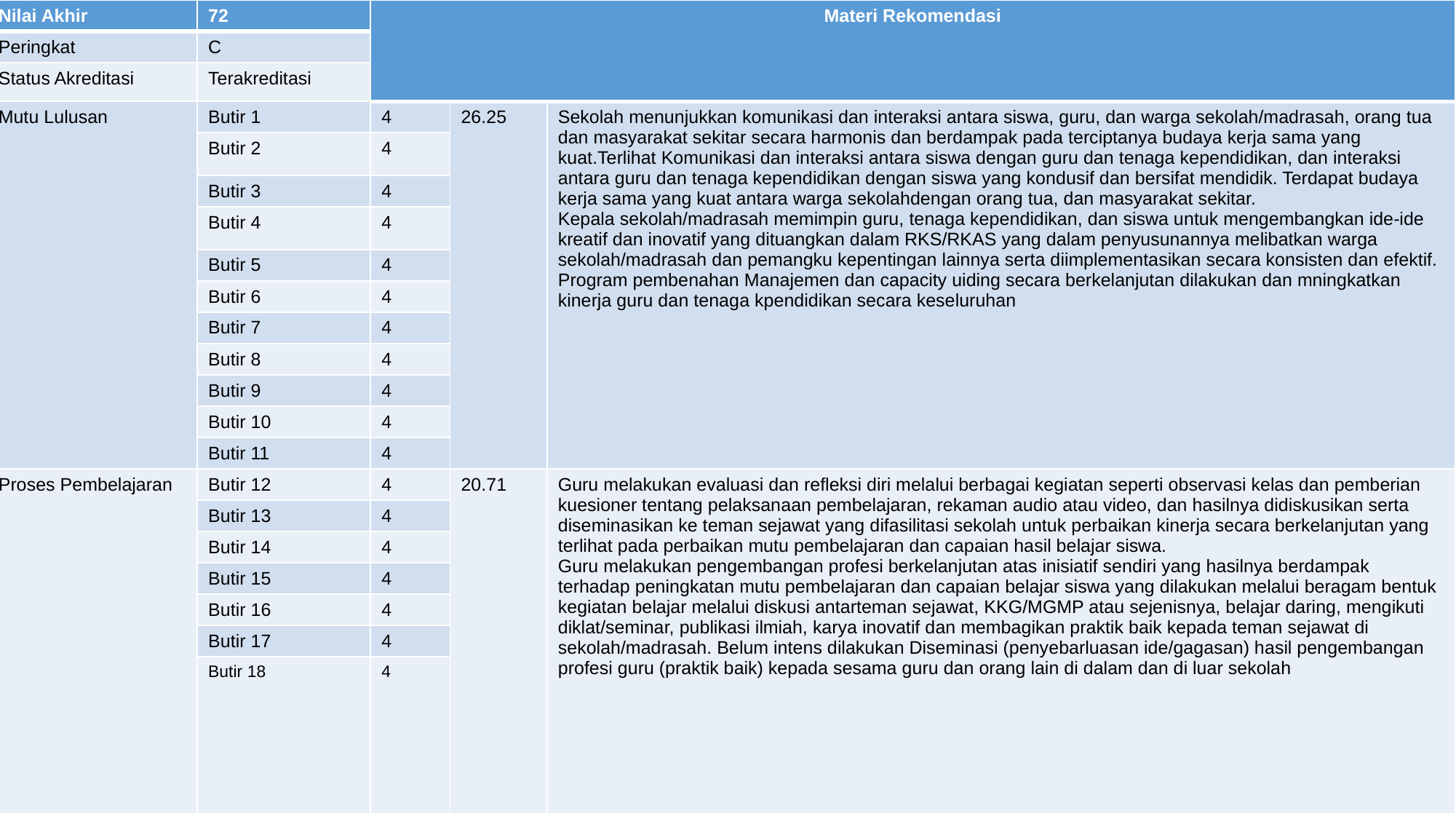

| Nilai Akhir | 72 | Materi Rekomendasi |  |  |
| --- | --- | --- | --- | --- |
| Peringkat | C |  |  |  |
| Status Akreditasi | Terakreditasi |  |  |  |
| Mutu Lulusan | Butir 1 | 4 | 26.25 | Sekolah menunjukkan komunikasi dan interaksi antara siswa, guru, dan warga sekolah/madrasah, orang tua dan masyarakat sekitar secara harmonis dan berdampak pada terciptanya budaya kerja sama yang kuat.Terlihat Komunikasi dan interaksi antara siswa dengan guru dan tenaga kependidikan, dan interaksi antara guru dan tenaga kependidikan dengan siswa yang kondusif dan bersifat mendidik. Terdapat budaya kerja sama yang kuat antara warga sekolahdengan orang tua, dan masyarakat sekitar. Kepala sekolah/madrasah memimpin guru, tenaga kependidikan, dan siswa untuk mengembangkan ide-ide kreatif dan inovatif yang dituangkan dalam RKS/RKAS yang dalam penyusunannya melibatkan warga sekolah/madrasah dan pemangku kepentingan lainnya serta diimplementasikan secara konsisten dan efektif. Program pembenahan Manajemen dan capacity uiding secara berkelanjutan dilakukan dan mningkatkan kinerja guru dan tenaga kpendidikan secara keseluruhan |
|  | Butir 2 | 4 |  |  |
|  | Butir 3 | 4 |  |  |
|  | Butir 4 | 4 |  |  |
|  | Butir 5 | 4 |  |  |
|  | Butir 6 | 4 |  |  |
|  | Butir 7 | 4 |  |  |
|  | Butir 8 | 4 |  |  |
|  | Butir 9 | 4 |  |  |
|  | Butir 10 | 4 |  |  |
|  | Butir 11 | 4 |  |  |
| Proses Pembelajaran | Butir 12 | 4 | 20.71 | Guru melakukan evaluasi dan refleksi diri melalui berbagai kegiatan seperti observasi kelas dan pemberian kuesioner tentang pelaksanaan pembelajaran, rekaman audio atau video, dan hasilnya didiskusikan serta diseminasikan ke teman sejawat yang difasilitasi sekolah untuk perbaikan kinerja secara berkelanjutan yang terlihat pada perbaikan mutu pembelajaran dan capaian hasil belajar siswa. Guru melakukan pengembangan profesi berkelanjutan atas inisiatif sendiri yang hasilnya berdampak terhadap peningkatan mutu pembelajaran dan capaian belajar siswa yang dilakukan melalui beragam bentuk kegiatan belajar melalui diskusi antarteman sejawat, KKG/MGMP atau sejenisnya, belajar daring, mengikuti diklat/seminar, publikasi ilmiah, karya inovatif dan membagikan praktik baik kepada teman sejawat di sekolah/madrasah. Belum intens dilakukan Diseminasi (penyebarluasan ide/gagasan) hasil pengembangan profesi guru (praktik baik) kepada sesama guru dan orang lain di dalam dan di luar sekolah |
|  | Butir 13 | 4 |  |  |
|  | Butir 14 | 4 |  |  |
|  | Butir 15 | 4 |  |  |
|  | Butir 16 | 4 |  |  |
|  | Butir 17 | 4 |  |  |
|  | Butir 18 | 4 |  |  |
#